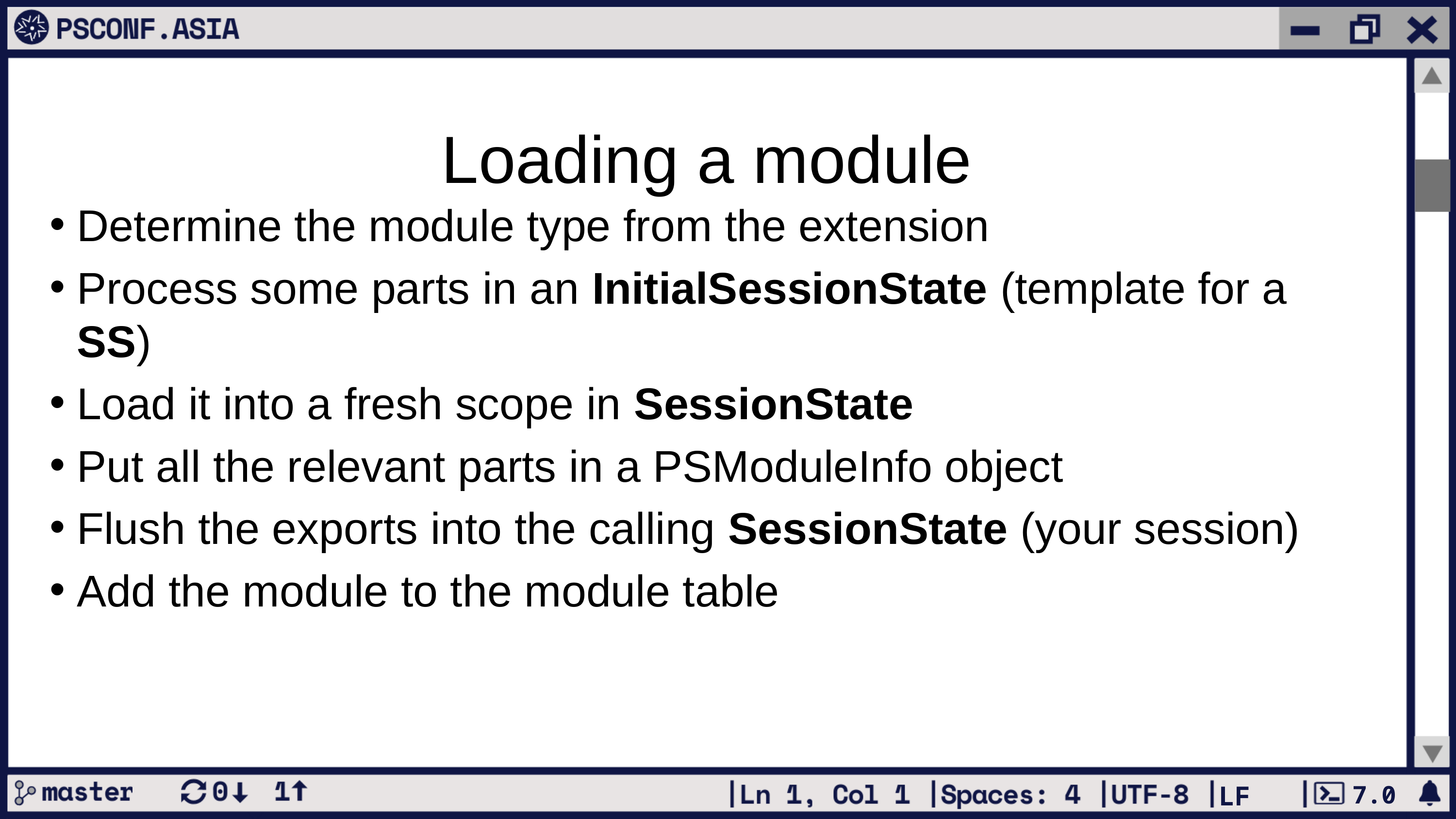

# Loading a module
Determine the module type from the extension
Process some parts in an InitialSessionState (template for a SS)
Load it into a fresh scope in SessionState
Put all the relevant parts in a PSModuleInfo object
Flush the exports into the calling SessionState (your session)
Add the module to the module table
7.0
LF